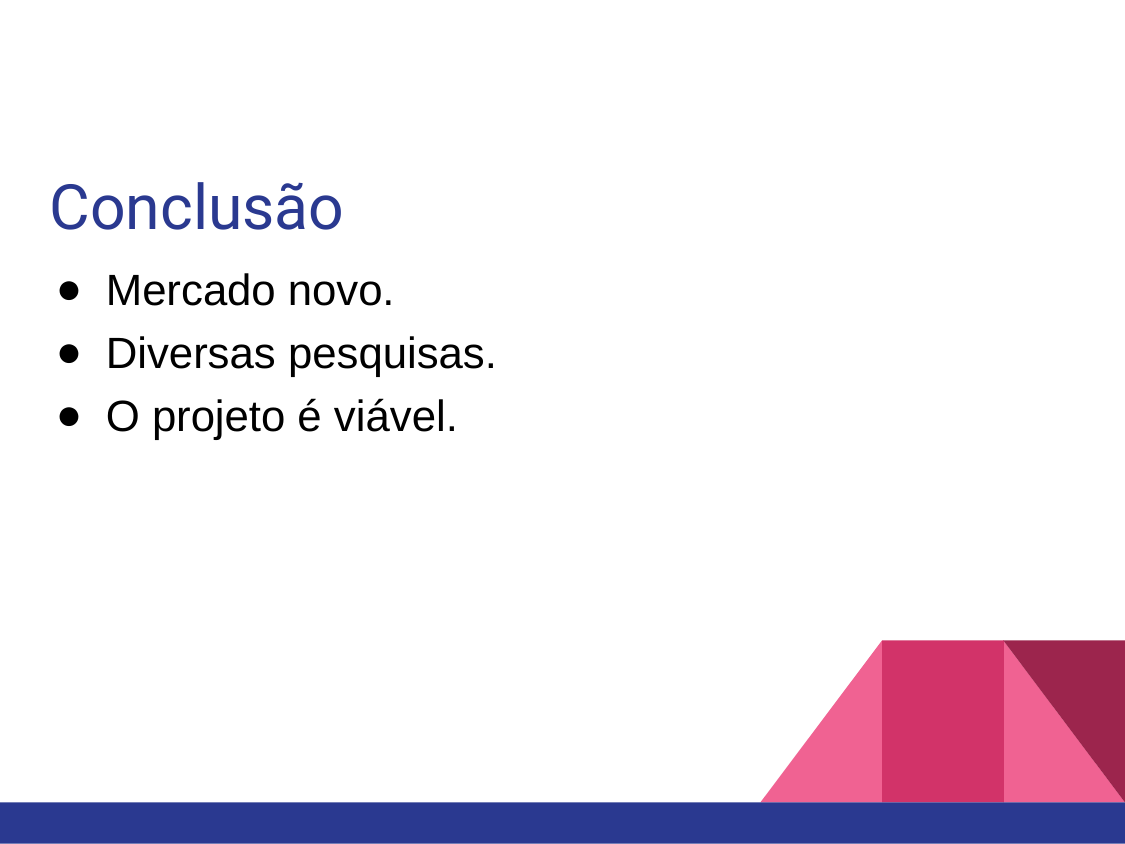

# Conclusão
Mercado novo.
Diversas pesquisas.
O projeto é viável.